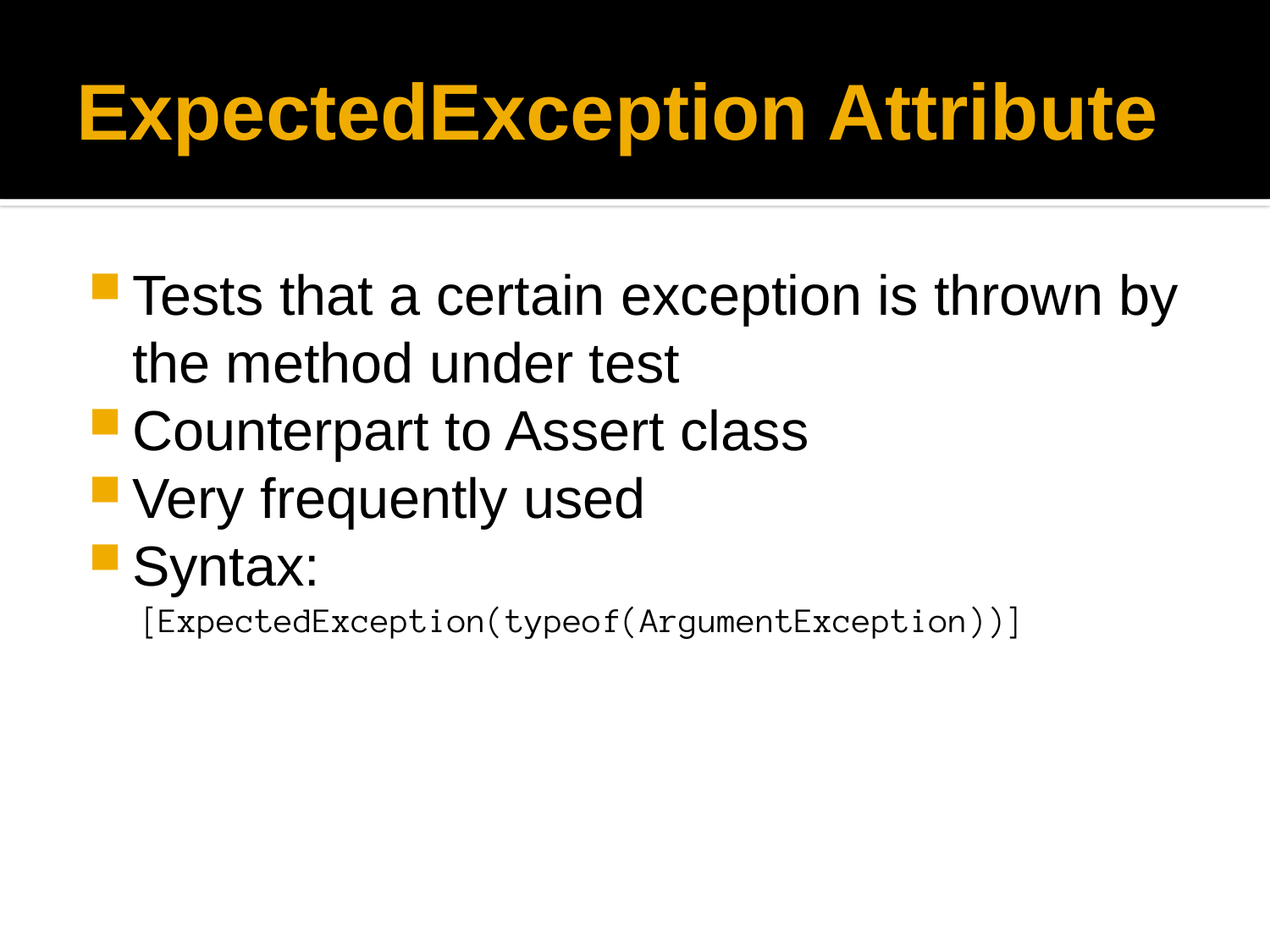

# ExpectedException Attribute
Tests that a certain exception is thrown by the method under test
Counterpart to Assert class
Very frequently used
Syntax:
   [ExpectedException(typeof(ArgumentException))]